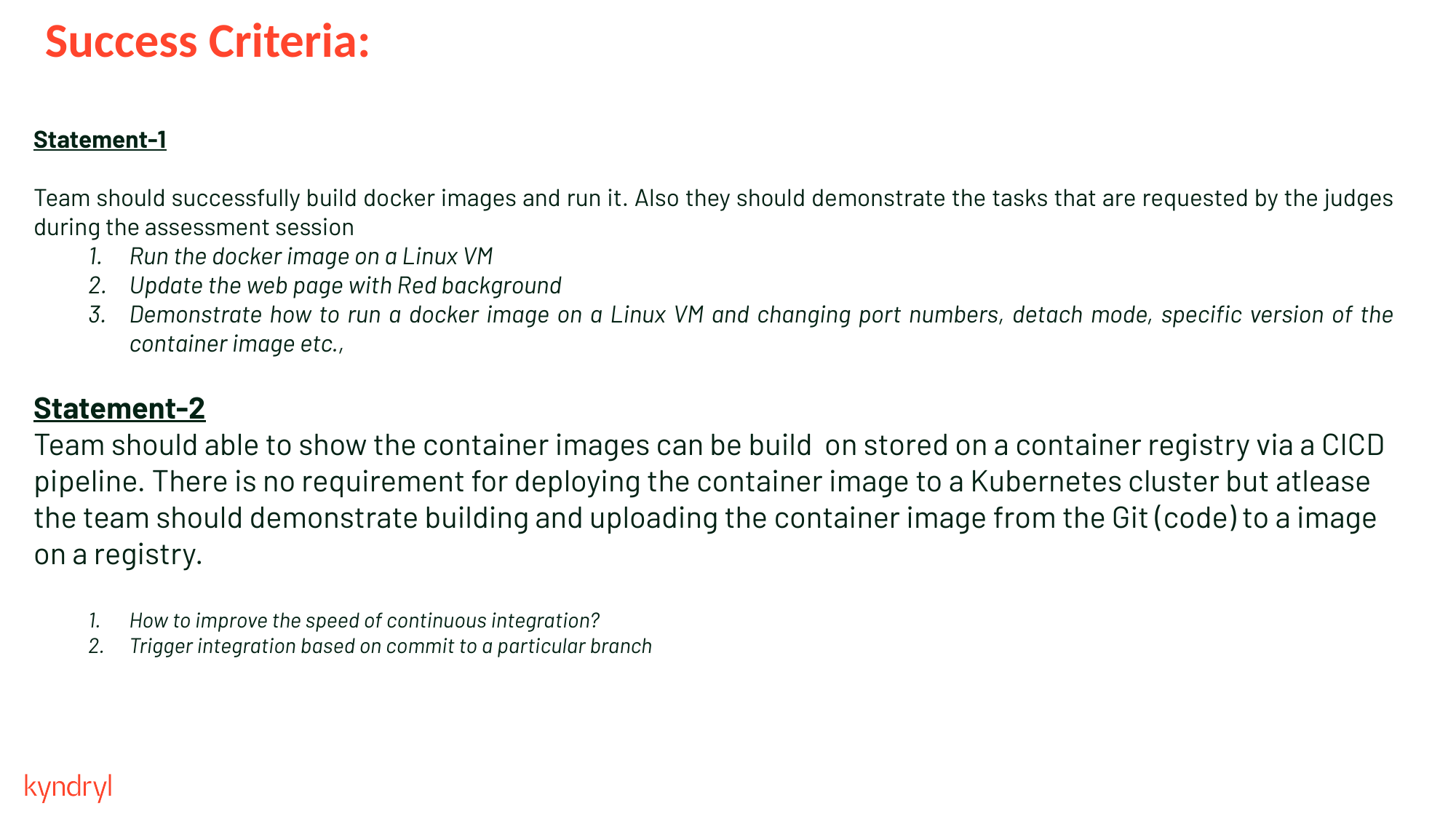

Success Criteria:
Statement-1

Team should successfully build docker images and run it. Also they should demonstrate the tasks that are requested by the judges during the assessment session
Run the docker image on a Linux VM
Update the web page with Red background
Demonstrate how to run a docker image on a Linux VM and changing port numbers, detach mode, specific version of the container image etc.,

Statement-2
Team should able to show the container images can be build  on stored on a container registry via a CICD pipeline. There is no requirement for deploying the container image to a Kubernetes cluster but atlease the team should demonstrate building and uploading the container image from the Git (code) to a image on a registry.

How to improve the speed of continuous integration?
Trigger integration based on commit to a particular branch